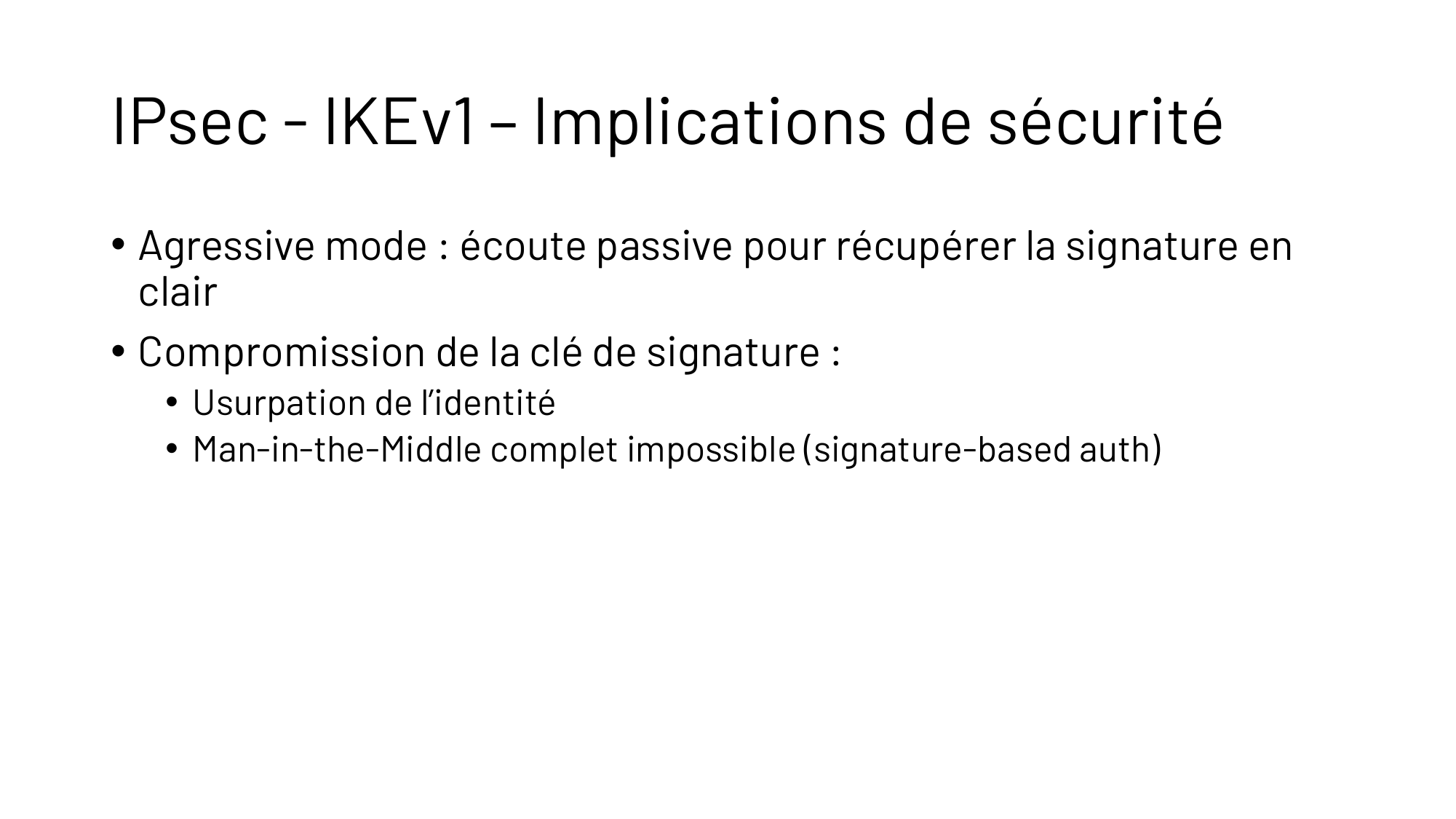

# IPsec - IKEv1 – Implications de sécurité
Agressive mode : écoute passive pour récupérer la signature en clair
Compromission de la clé de signature :
Usurpation de l’identité
Man-in-the-Middle complet impossible (signature-based auth)